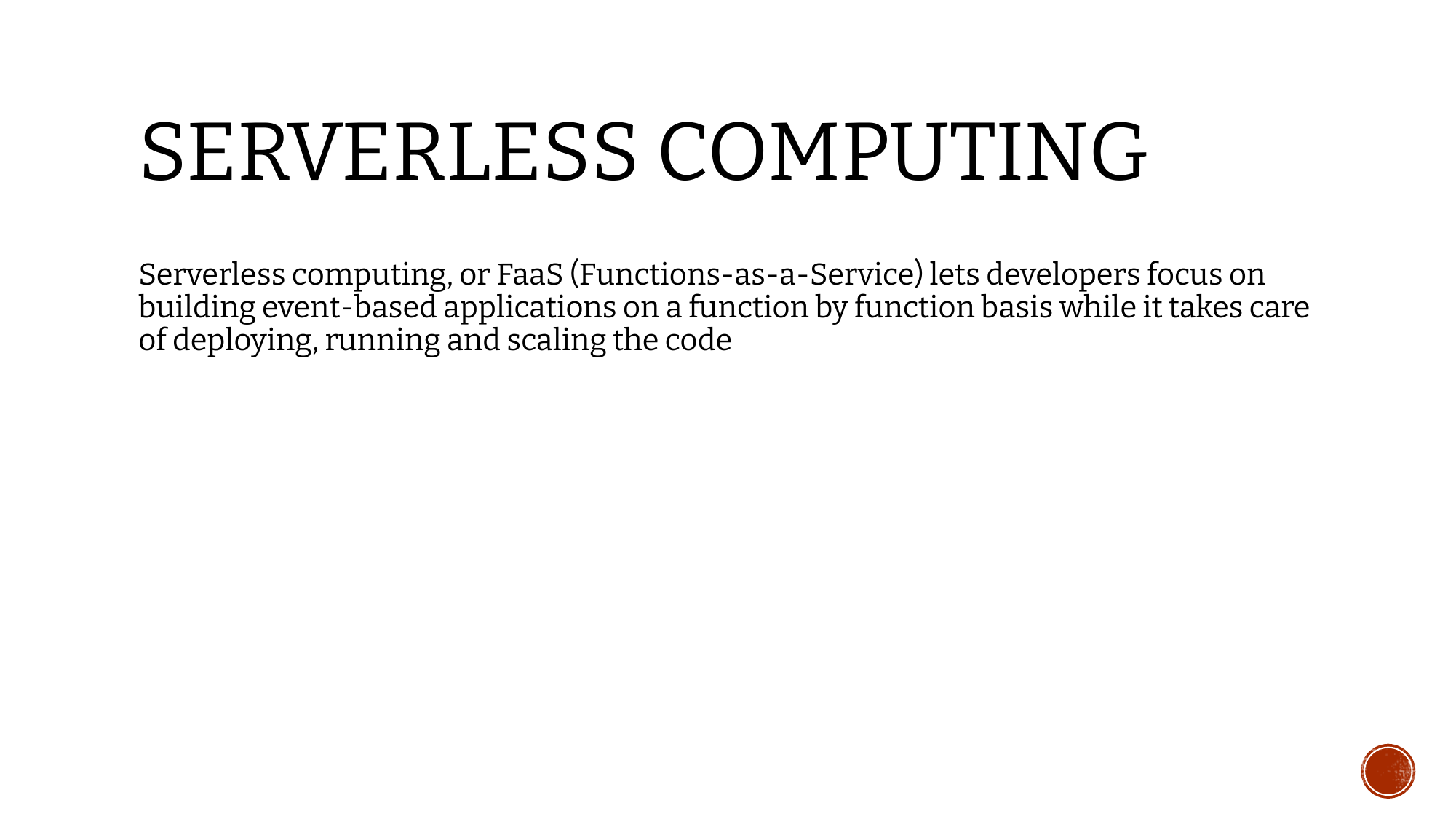

# Serverless Computing
Serverless computing, or FaaS (Functions-as-a-Service) lets developers focus on building event-based applications on a function by function basis while it takes care of deploying, running and scaling the code